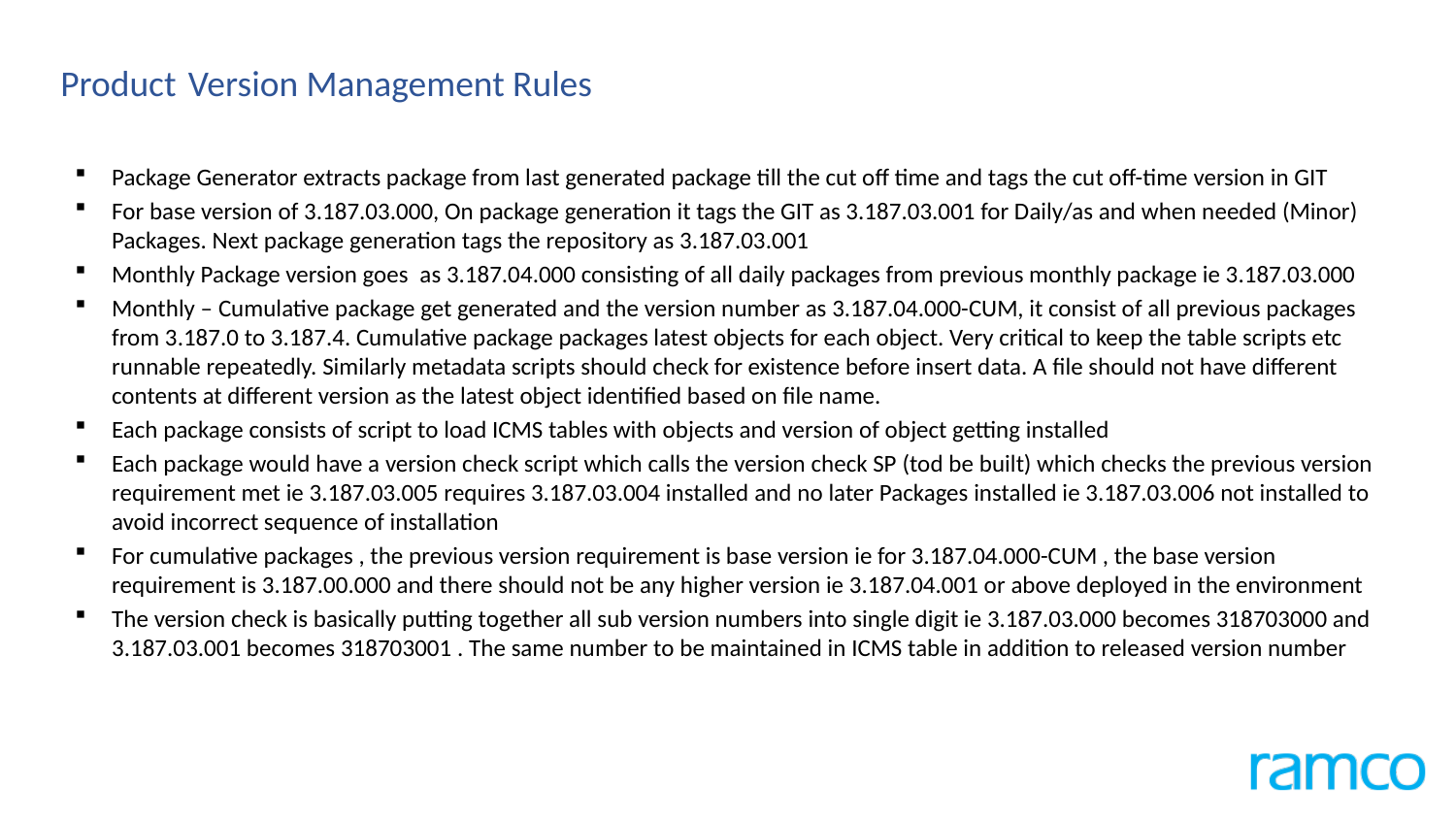

Product Version Management Rules
Package Generator extracts package from last generated package till the cut off time and tags the cut off-time version in GIT
For base version of 3.187.03.000, On package generation it tags the GIT as 3.187.03.001 for Daily/as and when needed (Minor) Packages. Next package generation tags the repository as 3.187.03.001
Monthly Package version goes  as 3.187.04.000 consisting of all daily packages from previous monthly package ie 3.187.03.000
Monthly – Cumulative package get generated and the version number as 3.187.04.000-CUM, it consist of all previous packages from 3.187.0 to 3.187.4. Cumulative package packages latest objects for each object. Very critical to keep the table scripts etc runnable repeatedly. Similarly metadata scripts should check for existence before insert data. A file should not have different contents at different version as the latest object identified based on file name.
Each package consists of script to load ICMS tables with objects and version of object getting installed
Each package would have a version check script which calls the version check SP (tod be built) which checks the previous version requirement met ie 3.187.03.005 requires 3.187.03.004 installed and no later Packages installed ie 3.187.03.006 not installed to avoid incorrect sequence of installation
For cumulative packages , the previous version requirement is base version ie for 3.187.04.000-CUM , the base version requirement is 3.187.00.000 and there should not be any higher version ie 3.187.04.001 or above deployed in the environment
The version check is basically putting together all sub version numbers into single digit ie 3.187.03.000 becomes 318703000 and 3.187.03.001 becomes 318703001 . The same number to be maintained in ICMS table in addition to released version number